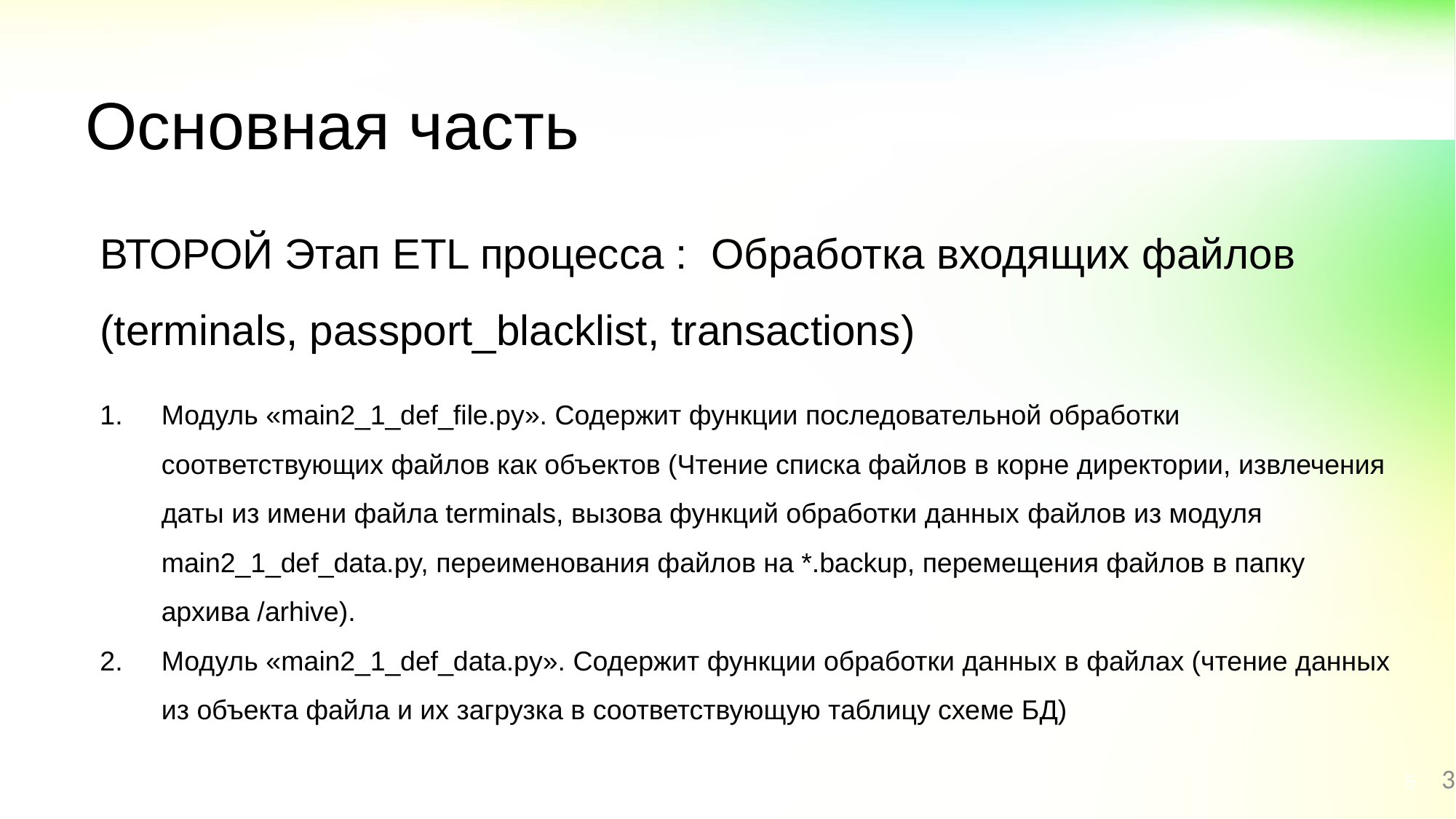

# Основная часть

ВТОРОЙ Этап ETL процесса :  Обработка входящих файлов
(terminals, passport_blacklist, transactions)

Модуль «main2_1_def_file.py». Содержит функции последовательной обработки соответствующих файлов как объектов (Чтение списка файлов в корне директории, извлечения даты из имени файла terminals, вызова функций обработки данных файлов из модуля main2_1_def_data.py, переименования файлов на *.backup, перемещения файлов в папку архива /arhive).
Модуль «main2_1_def_data.py». Содержит функции обработки данных в файлах (чтение данных из объекта файла и их загрузка в соответствующую таблицу схеме БД)
3